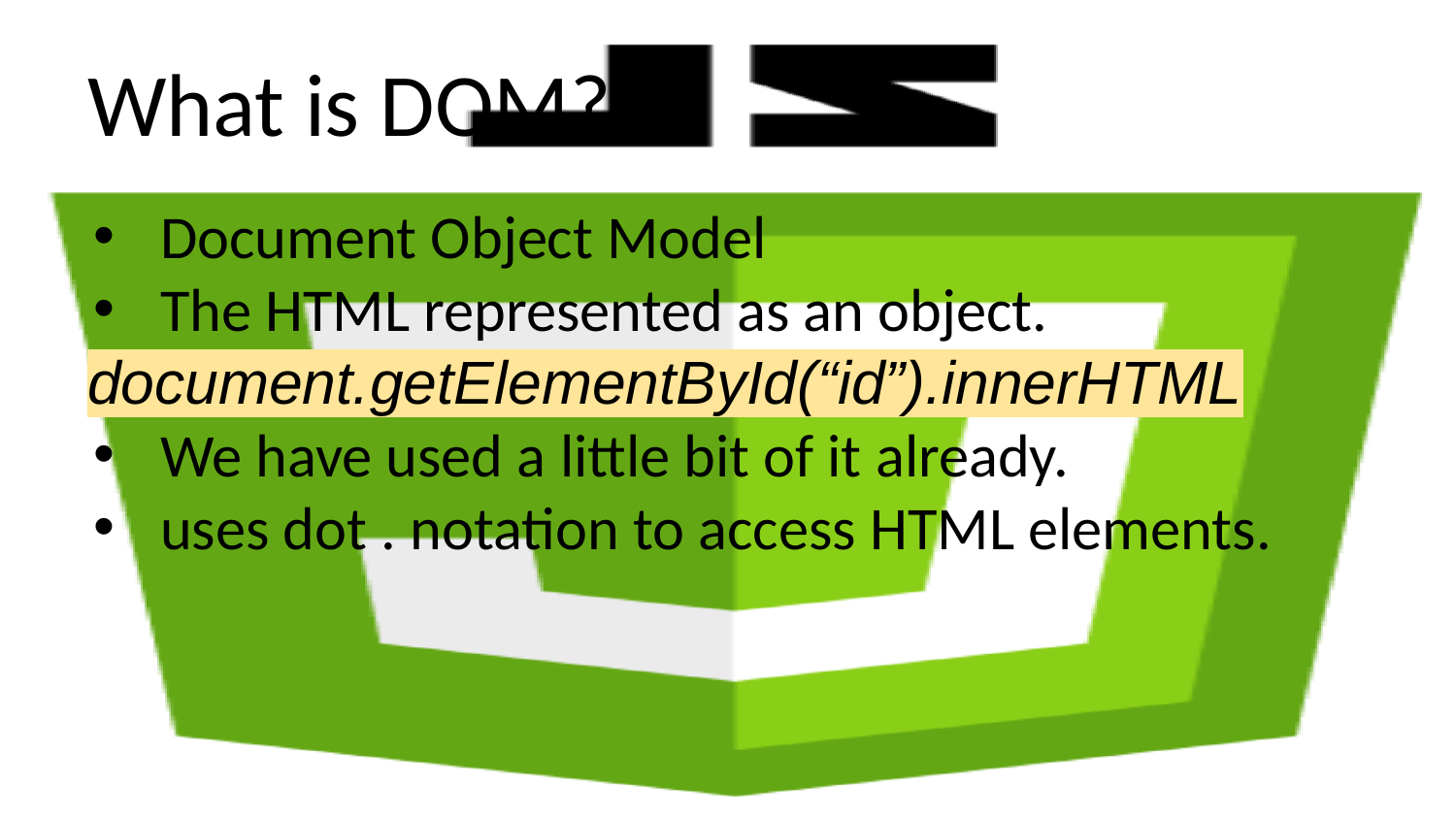

# What is DOM?
Document Object Model
The HTML represented as an object.
document.getElementById(“id”).innerHTML
We have used a little bit of it already.
uses dot . notation to access HTML elements.